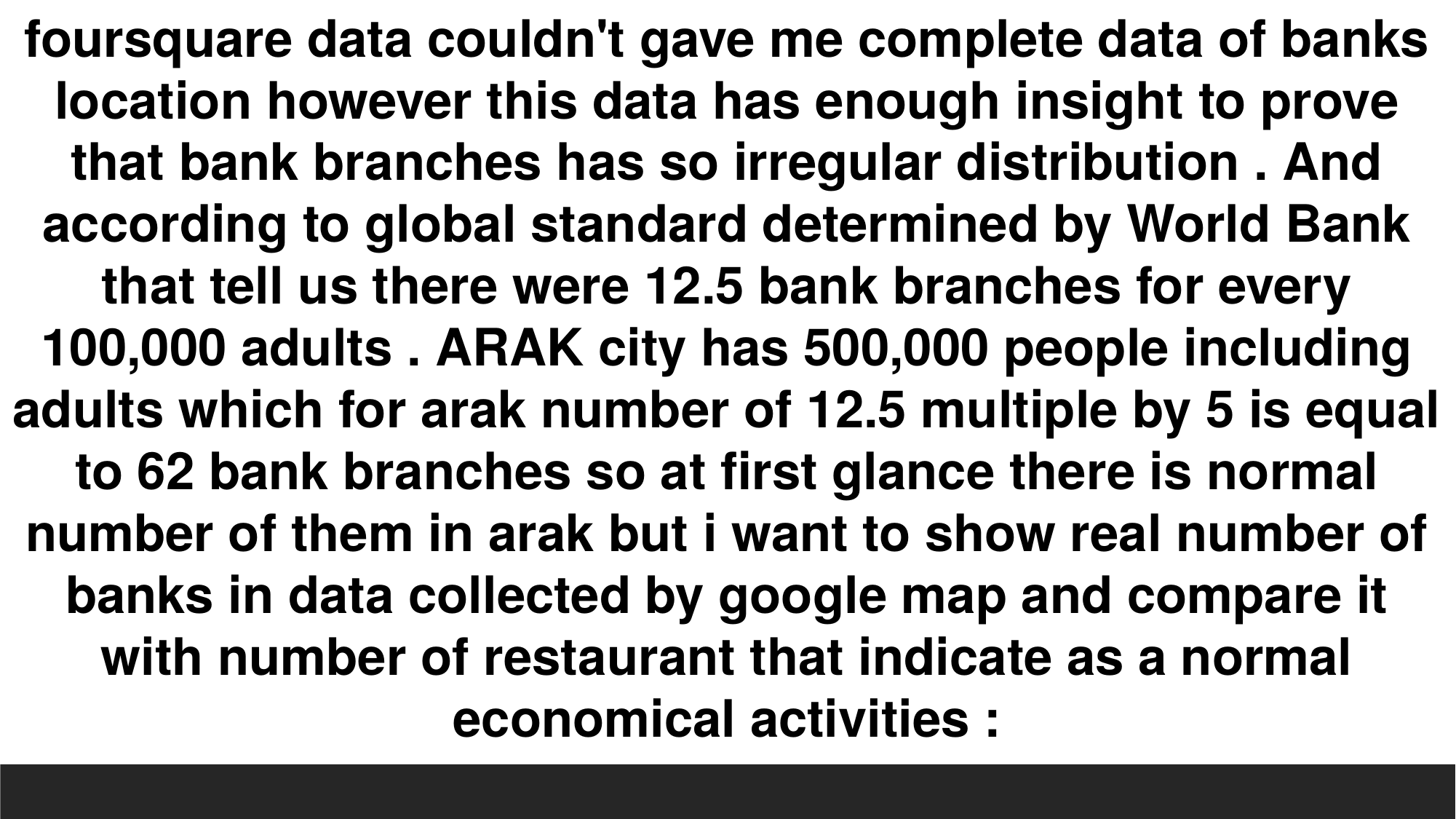

foursquare data couldn't gave me complete data of banks location however this data has enough insight to prove that bank branches has so irregular distribution . And according to global standard determined by World Bank that tell us there were 12.5 bank branches for every 100,000 adults . ARAK city has 500,000 people including adults which for arak number of 12.5 multiple by 5 is equal to 62 bank branches so at first glance there is normal number of them in arak but i want to show real number of banks in data collected by google map and compare it with number of restaurant that indicate as a normal economical activities :